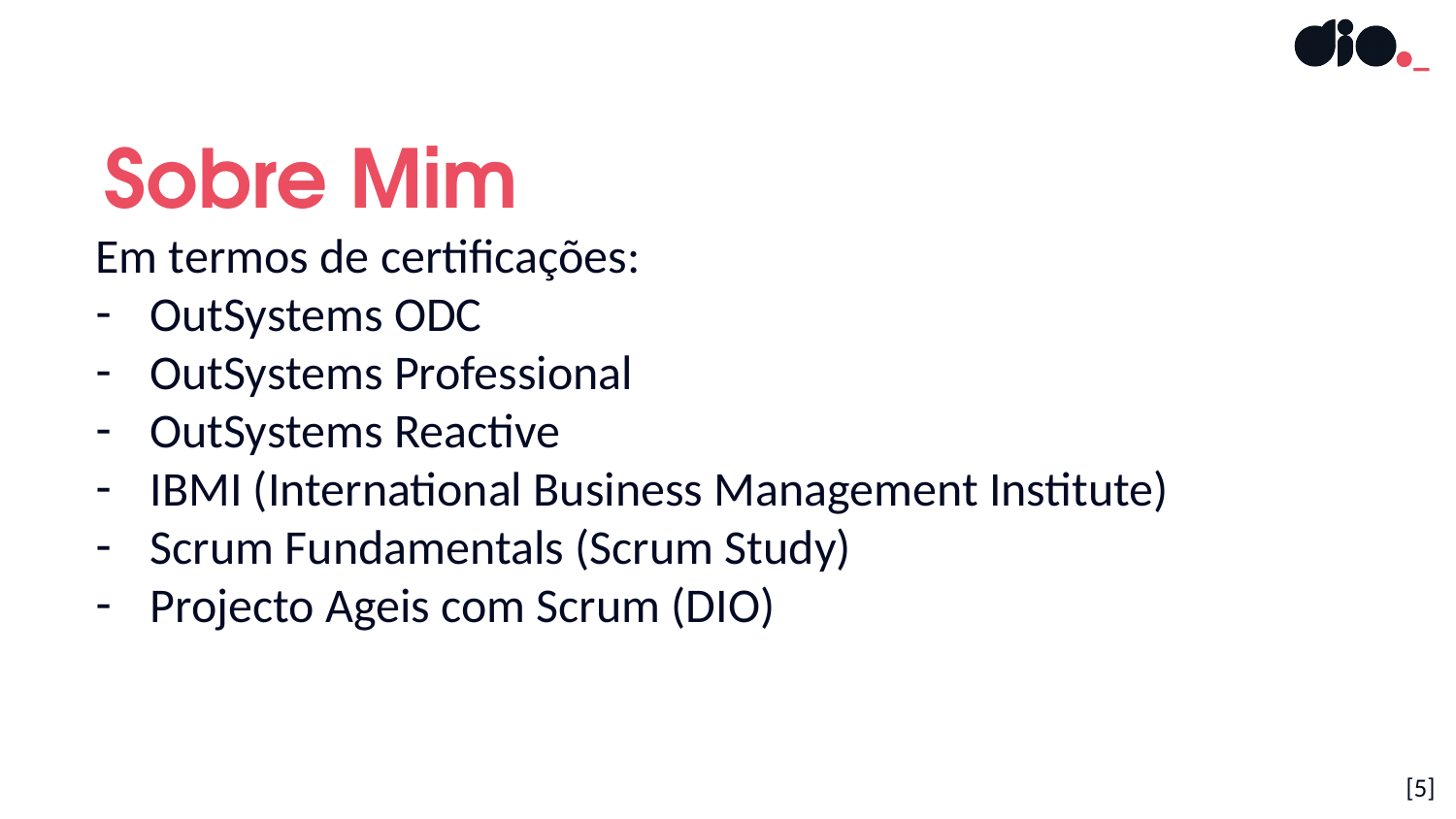

Sobre Mim
Em termos de certificações:
OutSystems ODC
OutSystems Professional
OutSystems Reactive
IBMI (International Business Management Institute)
Scrum Fundamentals (Scrum Study)
Projecto Ageis com Scrum (DIO)
[5]